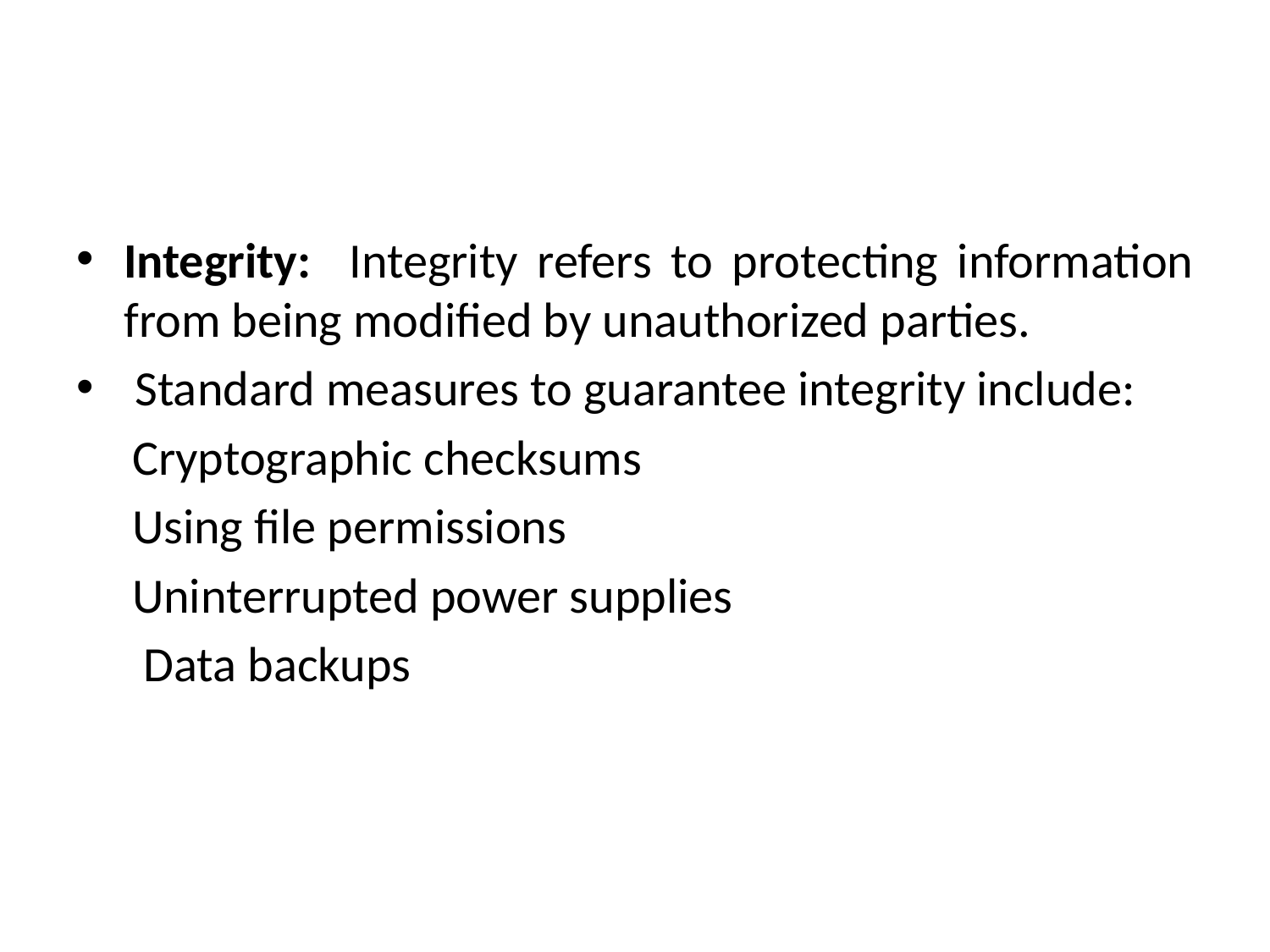

#
Integrity:  Integrity refers to protecting information from being modified by unauthorized parties.
 Standard measures to guarantee integrity include:
     Cryptographic checksums
     Using file permissions
     Uninterrupted power supplies
      Data backups